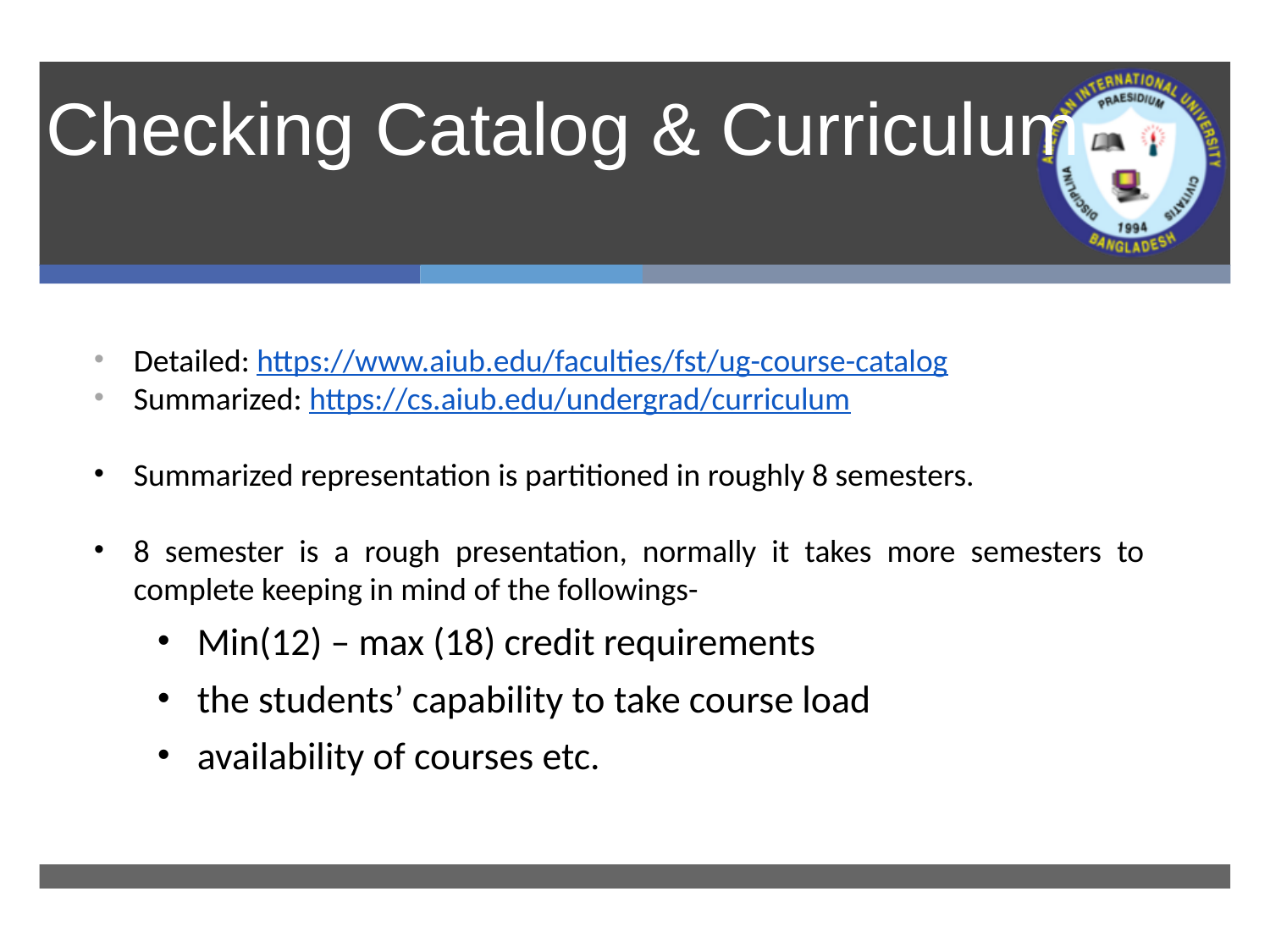

# Checking Catalog & Curriculum

Detailed: https://www.aiub.edu/faculties/fst/ug-course-catalog
Summarized: https://cs.aiub.edu/undergrad/curriculum

Summarized representation is partitioned in roughly 8 semesters.

8 semester is a rough presentation, normally it takes more semesters to complete keeping in mind of the followings-
Min(12) – max (18) credit requirements
the students’ capability to take course load
availability of courses etc.